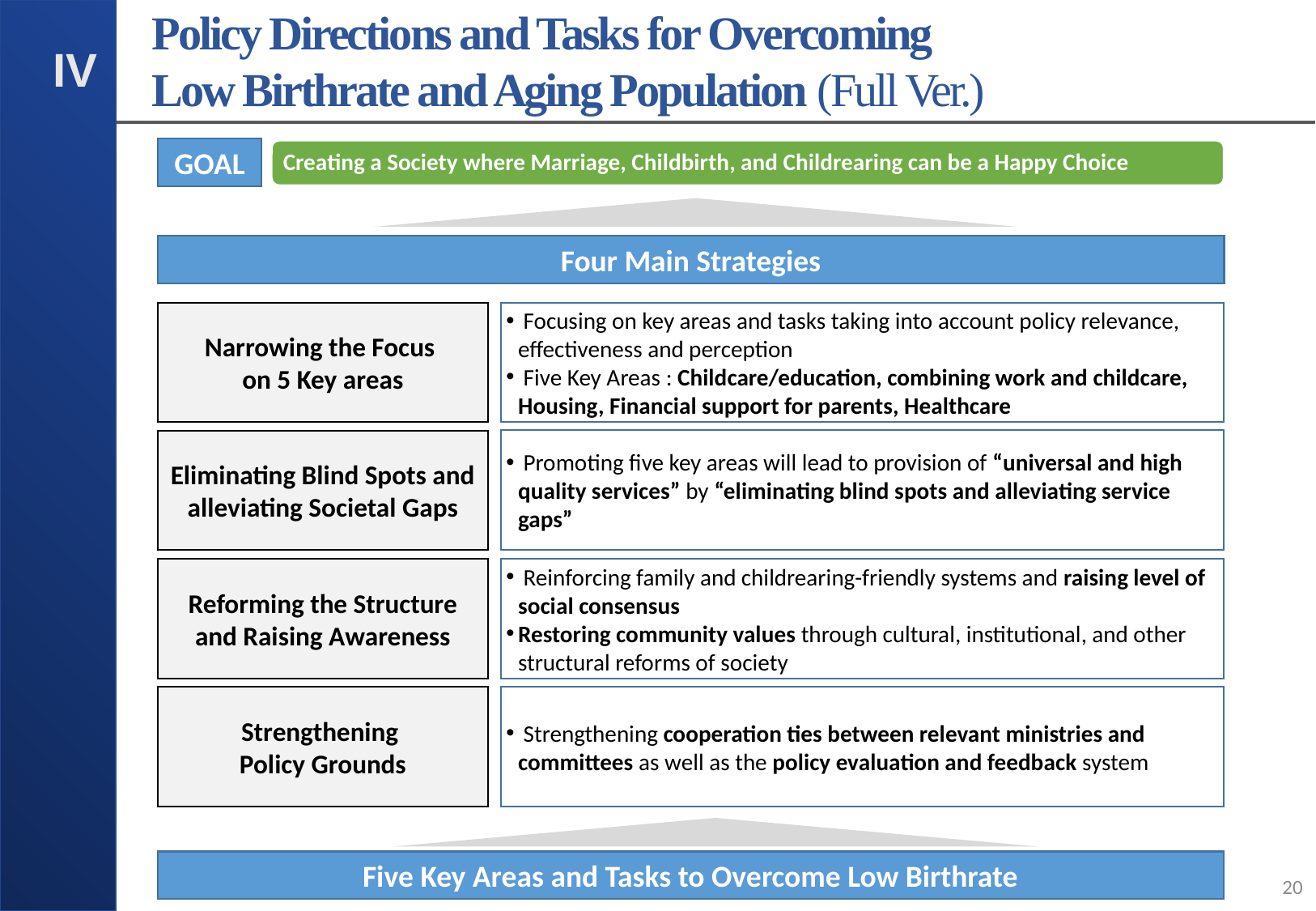

IV
Policy Directions and Tasks for Overcoming
Low Birthrate and Aging Population (Full Ver.)
GOAL
Creating a Society where Marriage, Childbirth, and Childrearing can be a Happy Choice

Four Main Strategies
Narrowing the Focus
on 5 Key areas
 Focusing on key areas and tasks taking into account policy relevance, effectiveness and perception
 Five Key Areas : Childcare/education, combining work and childcare, Housing, Financial support for parents, Healthcare
 Promoting five key areas will lead to provision of “universal and high quality services” by “eliminating blind spots and alleviating service gaps”
Eliminating Blind Spots and
alleviating Societal Gaps
Reforming the Structure and Raising Awareness
 Reinforcing family and childrearing-friendly systems and raising level of social consensus
Restoring community values through cultural, institutional, and other structural reforms of society
Strengthening
Policy Grounds
 Strengthening cooperation ties between relevant ministries and committees as well as the policy evaluation and feedback system

Five Key Areas and Tasks to Overcome Low Birthrate
20